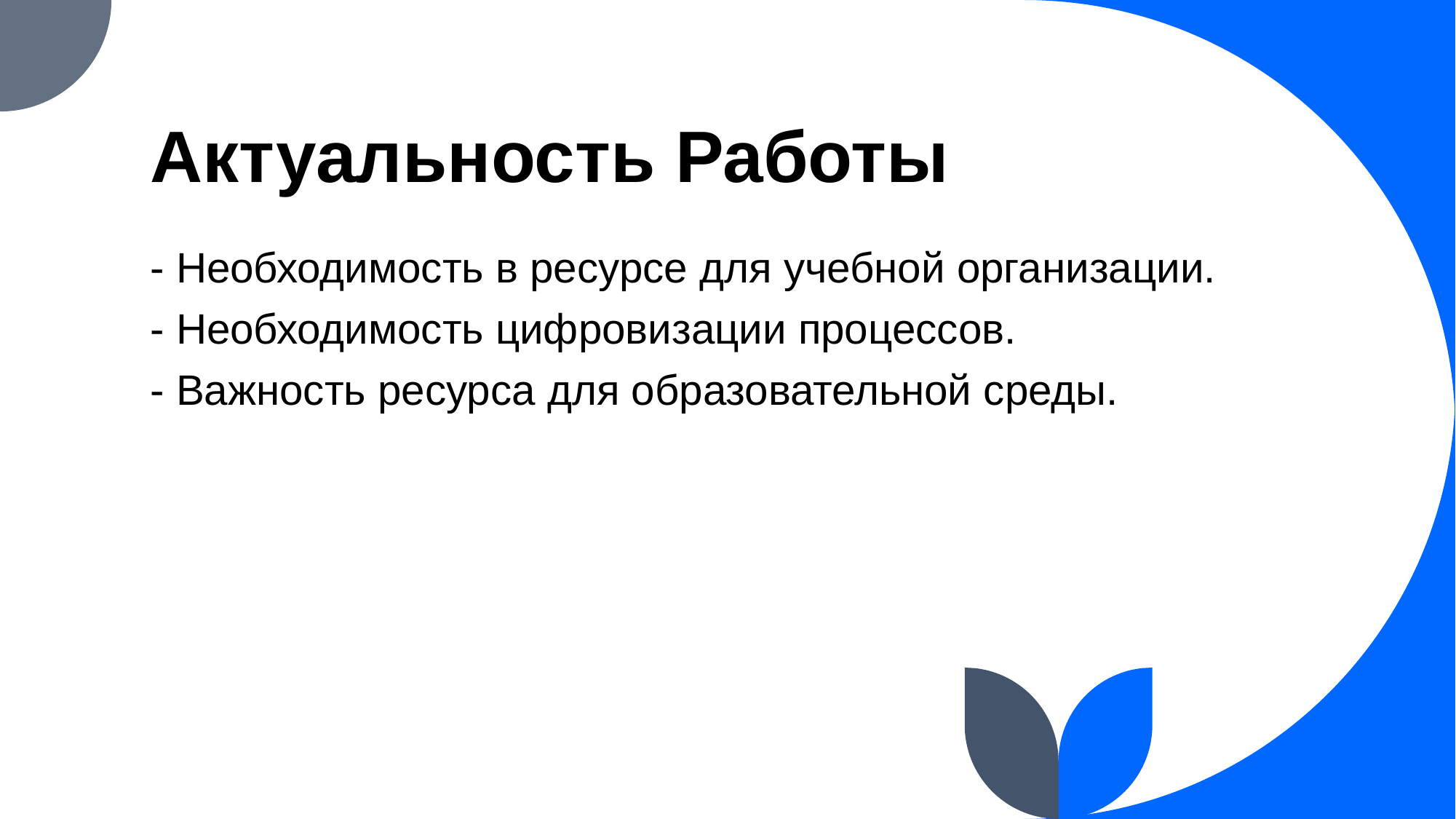

# Актуальность Работы
- Необходимость в ресурсе для учебной организации.
- Необходимость цифровизации процессов.
- Важность ресурса для образовательной среды.